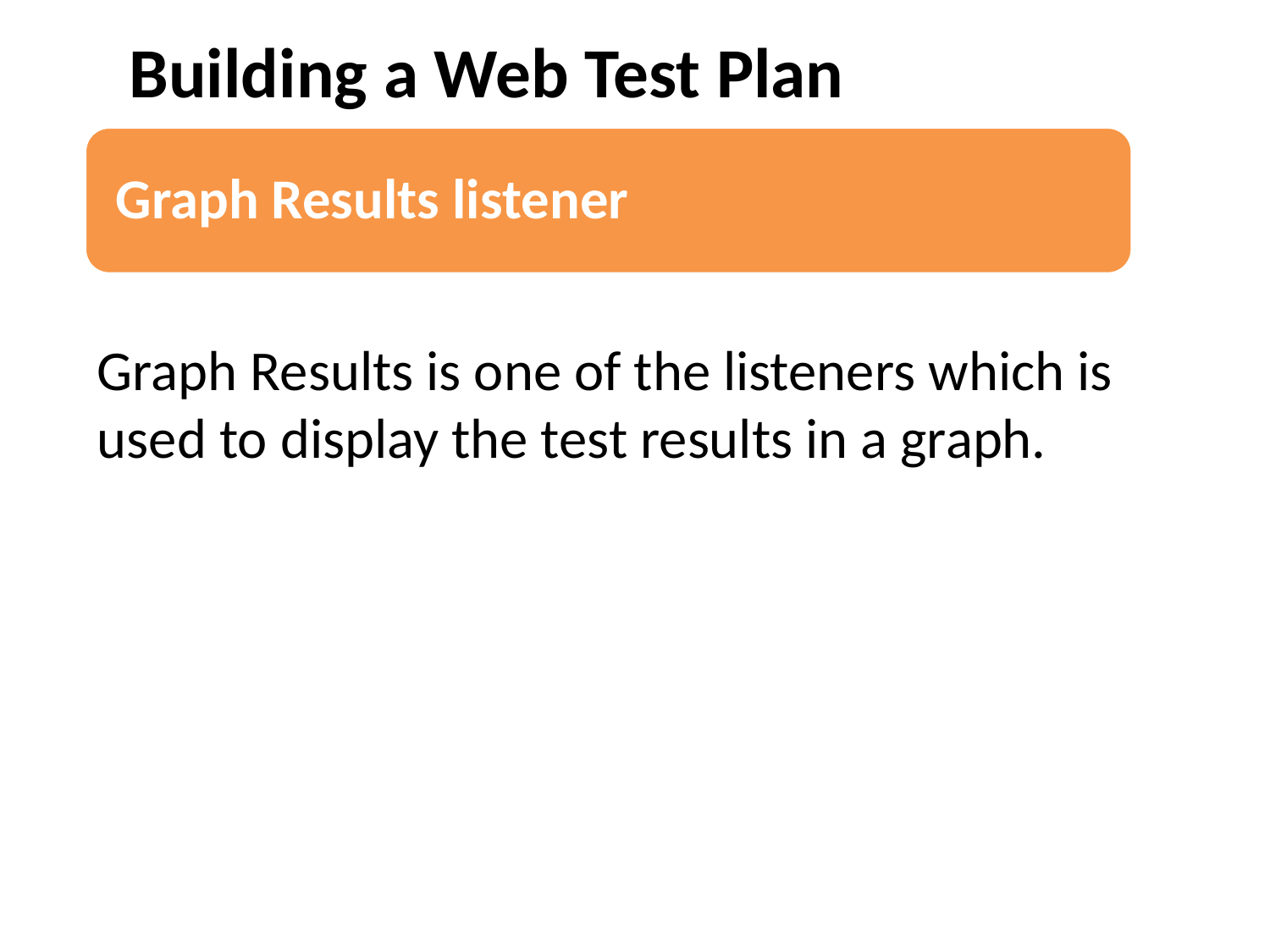

Building a Web Test Plan

Graph Results listener

Graph Results is one of the listeners which is used to display the test results in a graph.